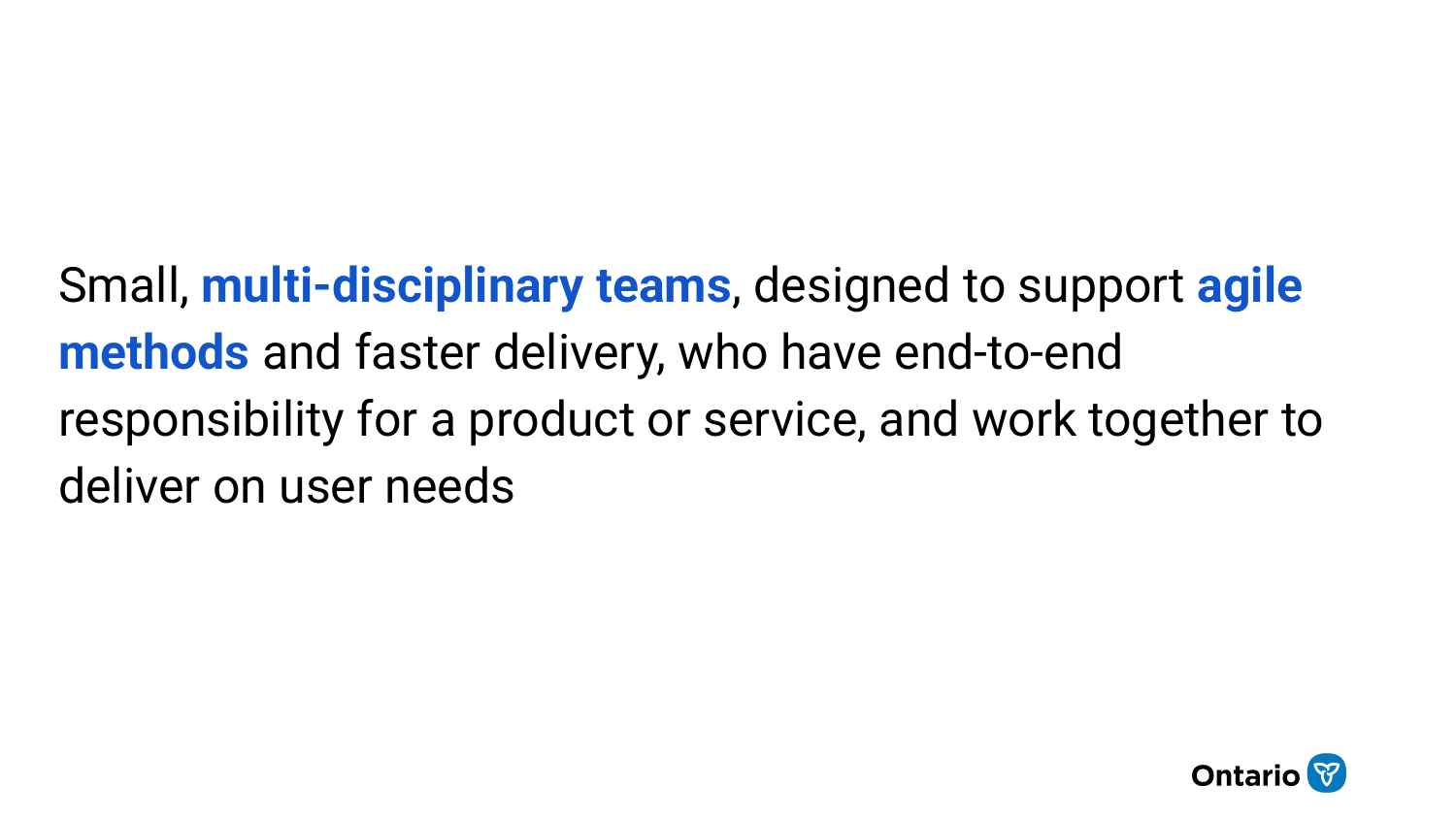

Small, multi-disciplinary teams, designed to support agile methods and faster delivery, who have end-to-end responsibility for a product or service, and work together to deliver on user needs